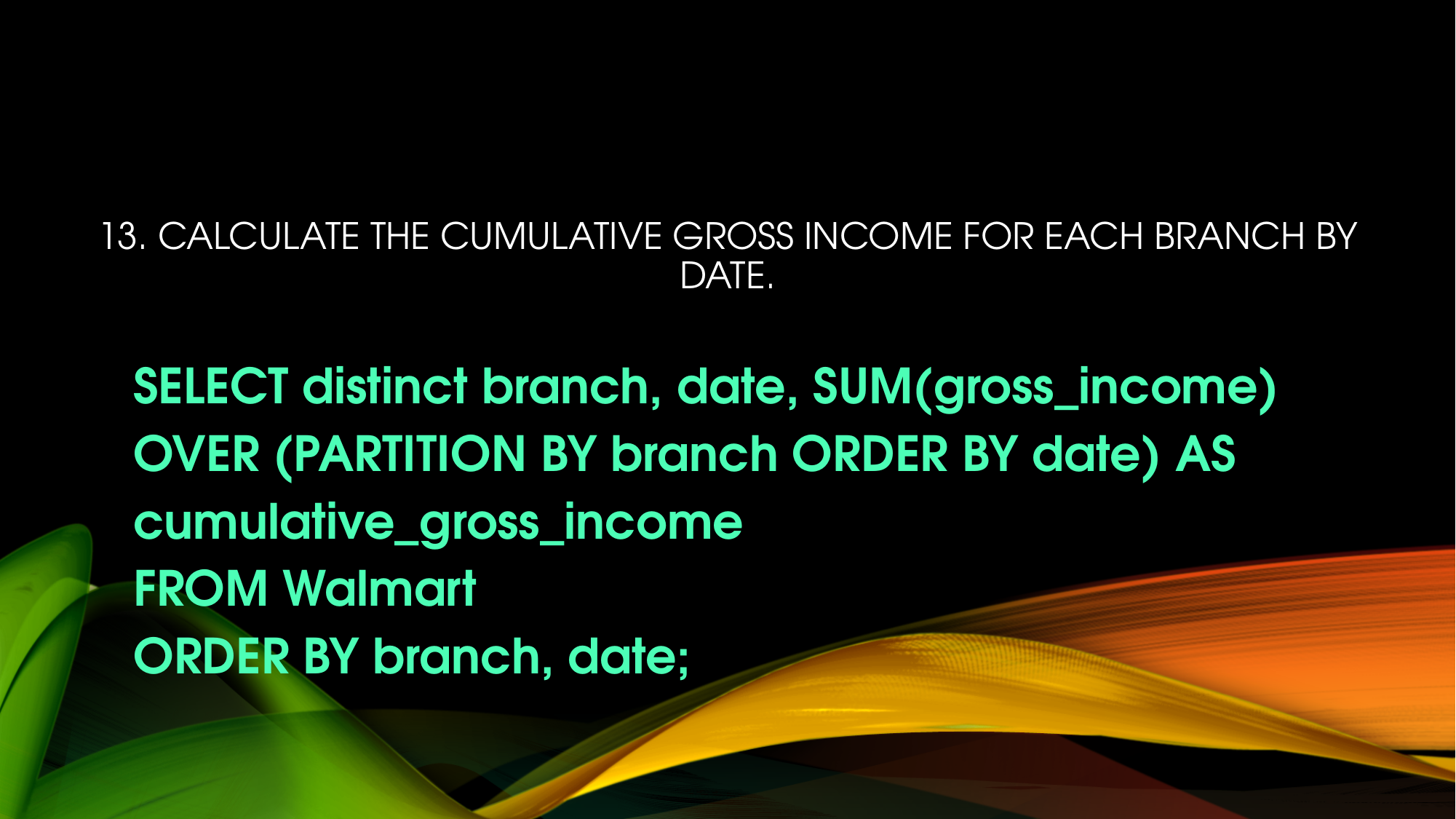

# 13. Calculate the cumulative gross income for each branch by date.
SELECT distinct branch, date, SUM(gross_income)
OVER (PARTITION BY branch ORDER BY date) AS
cumulative_gross_income
FROM Walmart
ORDER BY branch, date;